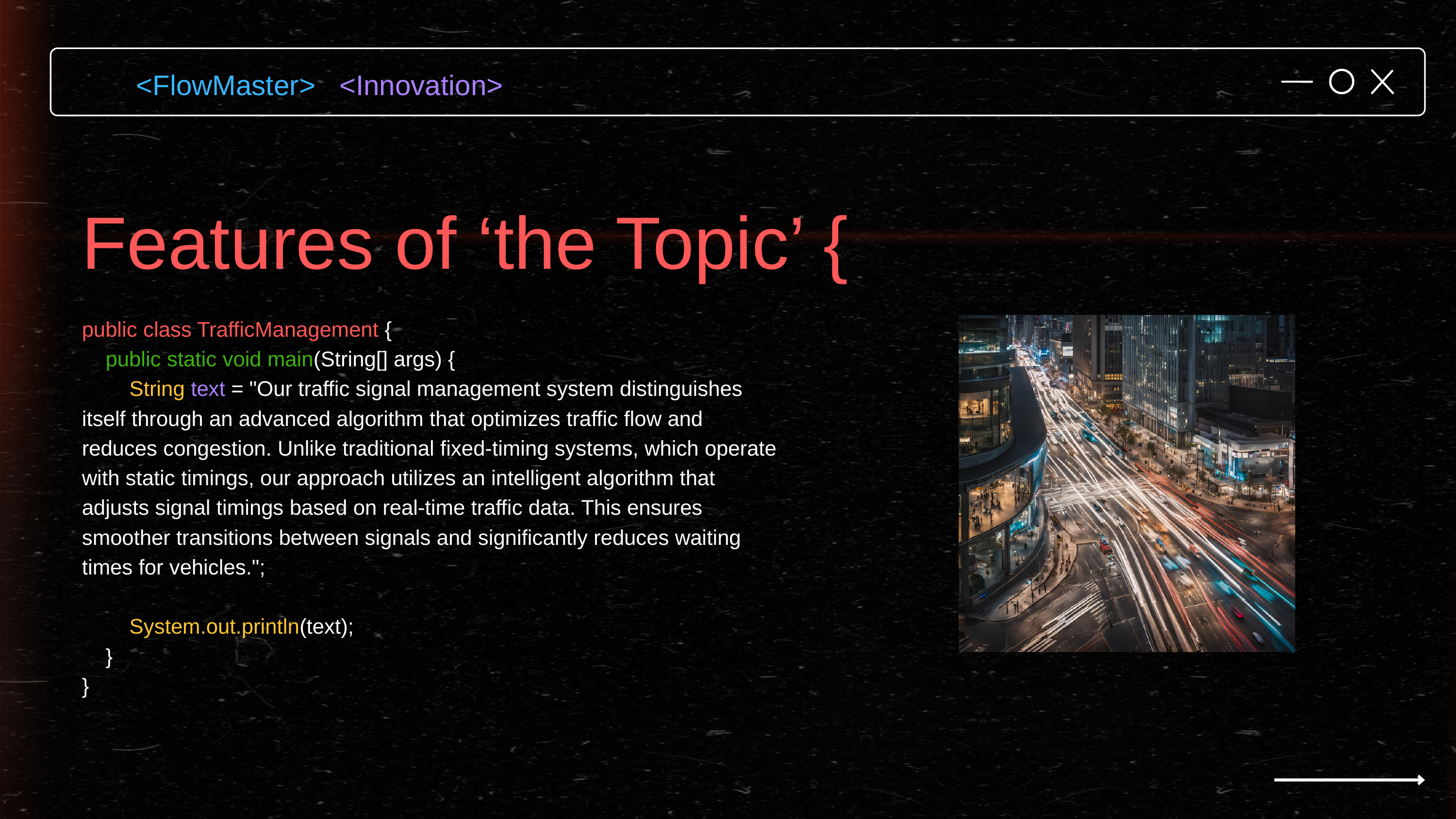

<FlowMaster>   <Innovation>

Features of ‘the Topic’ {
public class TrafficManagement {
    public static void main(String[] args) {
        String text = "Our traffic signal management system distinguishes itself through an advanced algorithm that optimizes traffic flow and reduces congestion. Unlike traditional fixed-timing systems, which operate with static timings, our approach utilizes an intelligent algorithm that adjusts signal timings based on real-time traffic data. This ensures smoother transitions between signals and significantly reduces waiting times for vehicles.";

        System.out.println(text);
    }
}